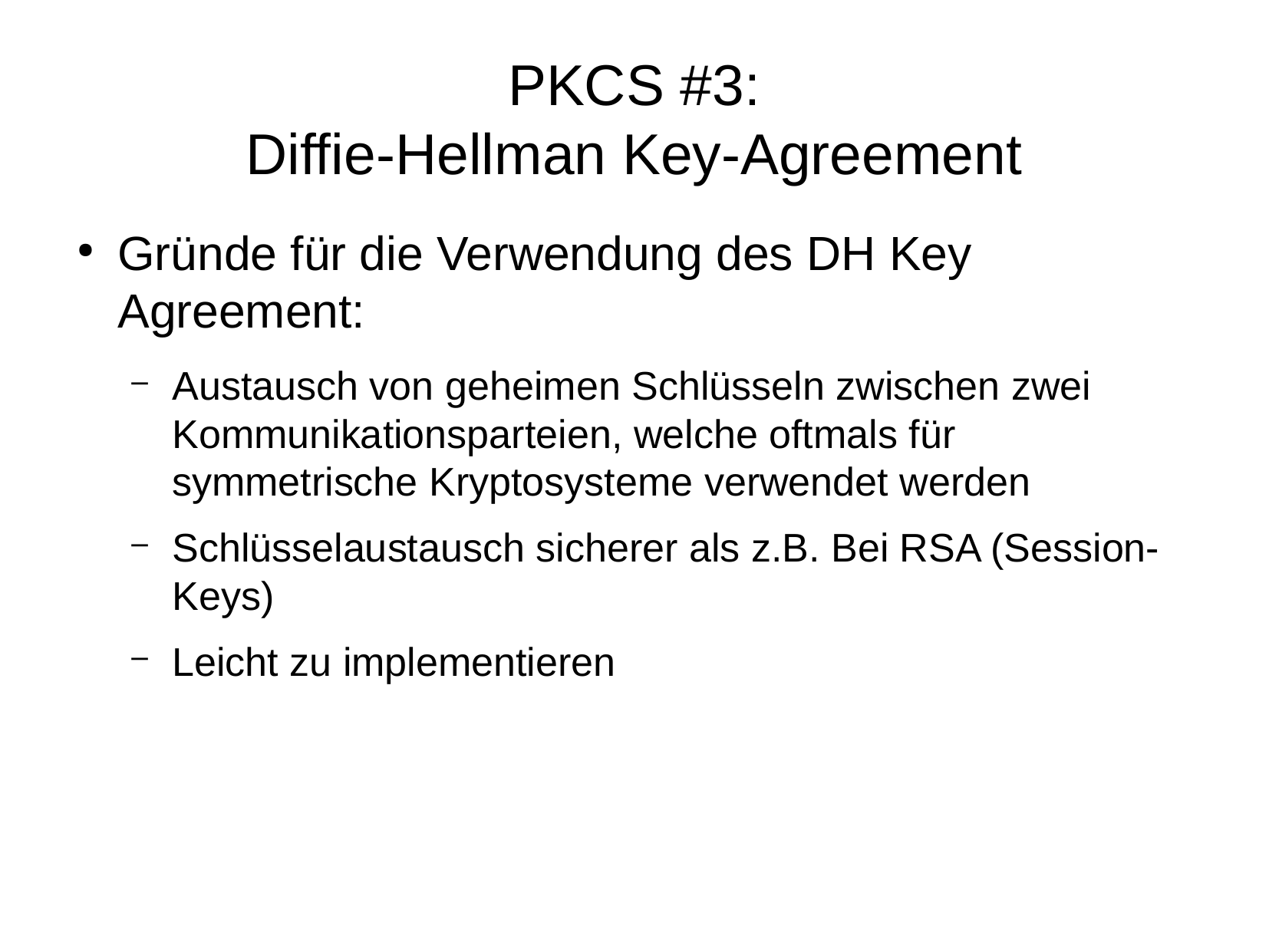

PKCS #3:
Diffie-Hellman Key-Agreement
Gründe für die Verwendung des DH Key Agreement:
Austausch von geheimen Schlüsseln zwischen zwei Kommunikationsparteien, welche oftmals für symmetrische Kryptosysteme verwendet werden
Schlüsselaustausch sicherer als z.B. Bei RSA (Session-Keys)
Leicht zu implementieren